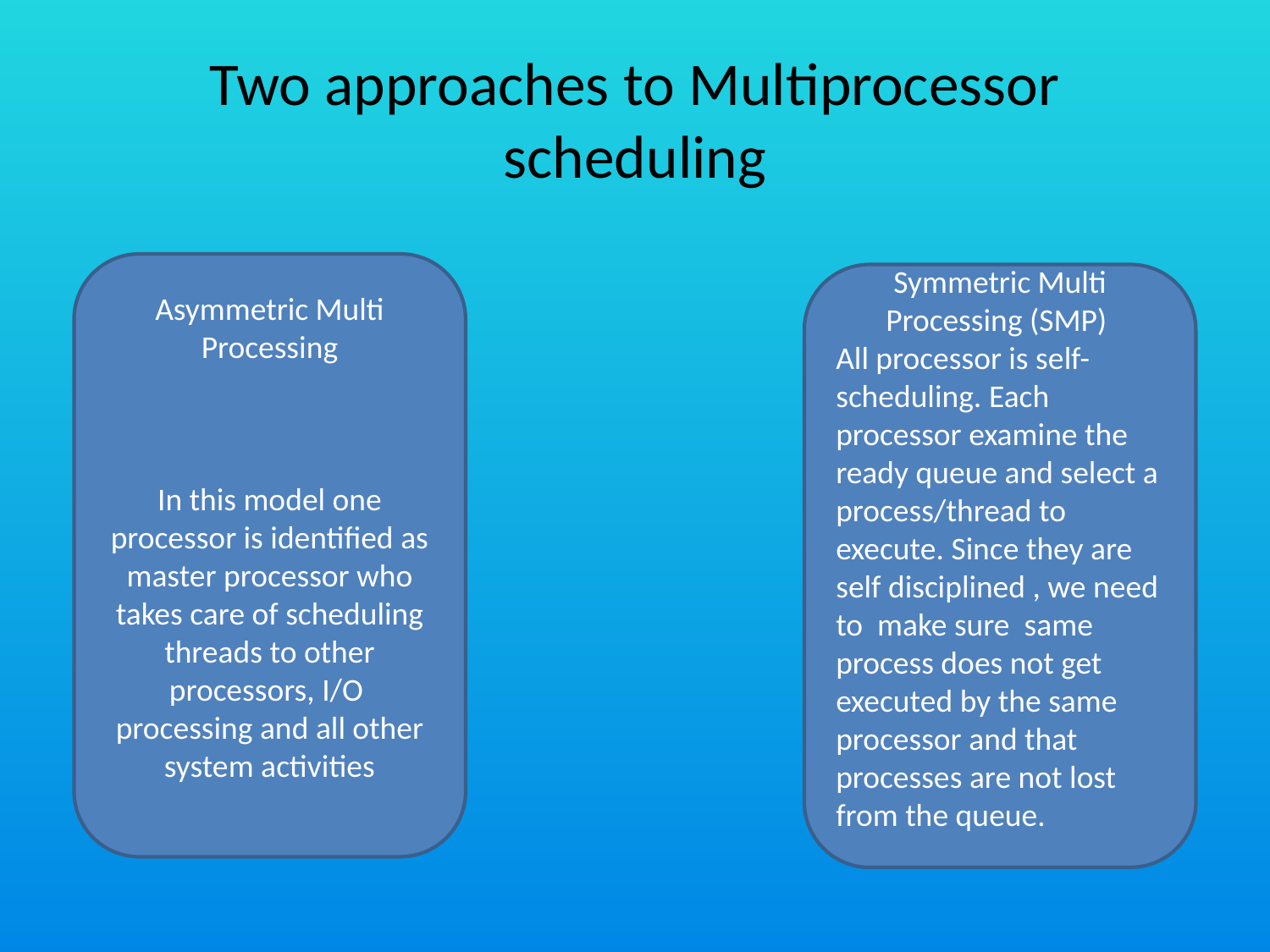

# Two approaches to Multiprocessor scheduling
Asymmetric Multi Processing

In this model one processor is identified as master processor who takes care of scheduling threads to other processors, I/O  processing and all other system activities

Symmetric Multi Processing (SMP)
All processor is self-scheduling. Each processor examine the
ready queue and select a process/thread to execute. Since they are self disciplined , we need to  make sure  same process does not get executed by the same processor and that processes are not lost
from the queue.